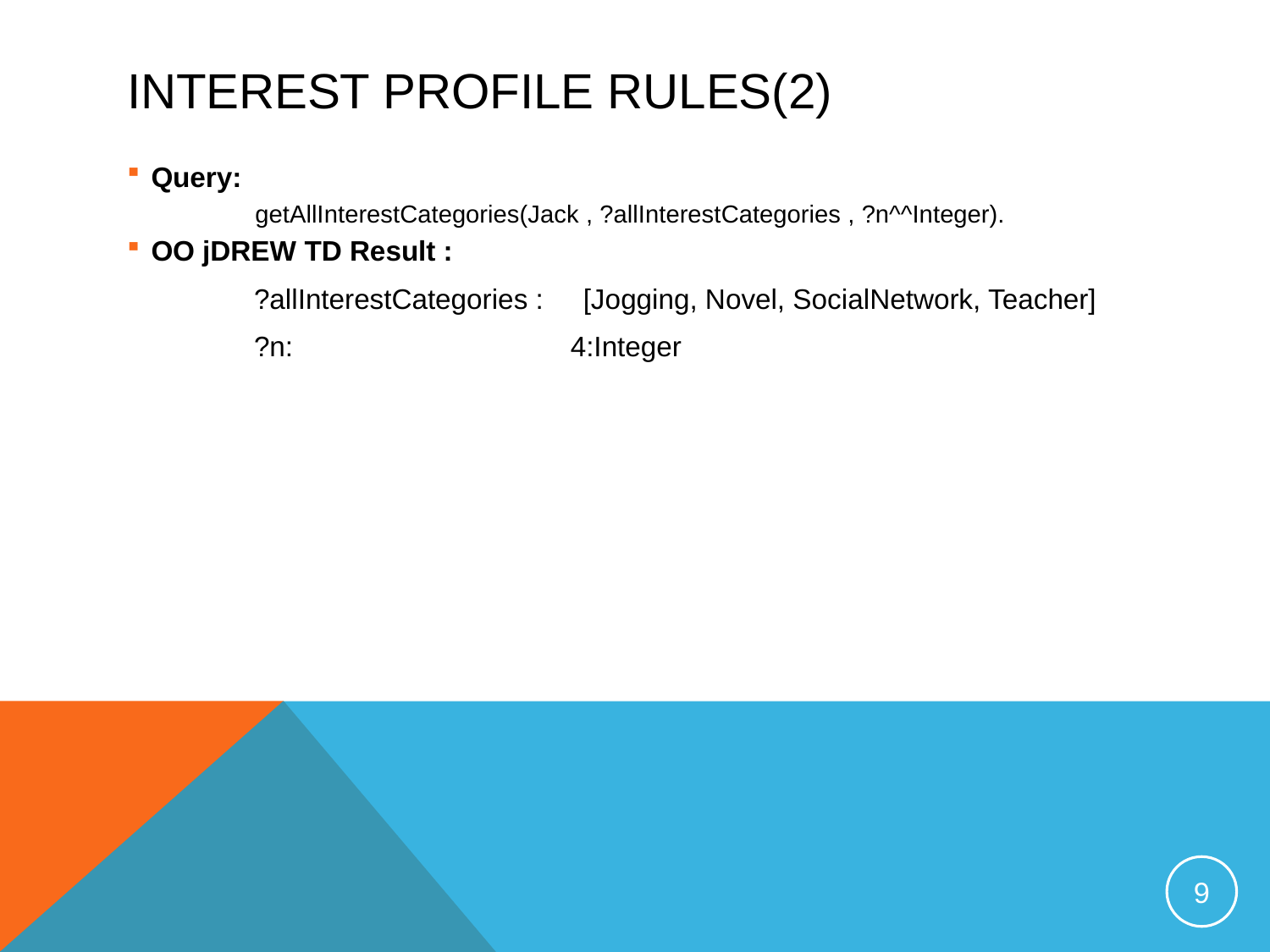

# Interest profile rules(2)
Query:
getAllInterestCategories(Jack , ?allInterestCategories , ?n^^Integer).
OO jDREW TD Result :
	?allInterestCategories :     [Jogging, Novel, SocialNetwork, Teacher]
	?n: 		        4:Integer

9